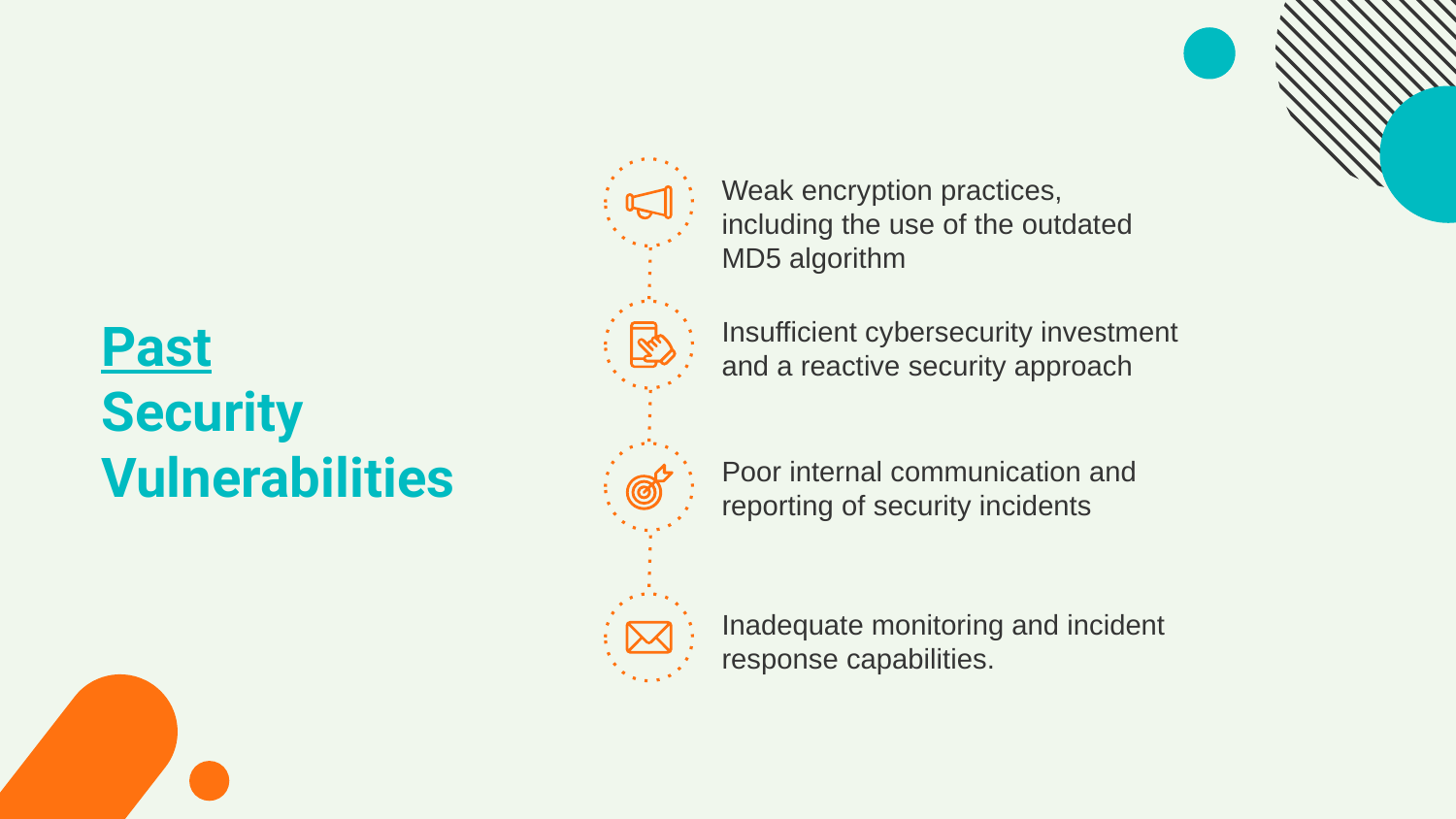

Weak encryption practices, including the use of the outdated MD5 algorithm

Insufficient cybersecurity investment and a reactive security approach

# Past Security Vulnerabilities

Poor internal communication and reporting of security incidents

Inadequate monitoring and incident response capabilities.